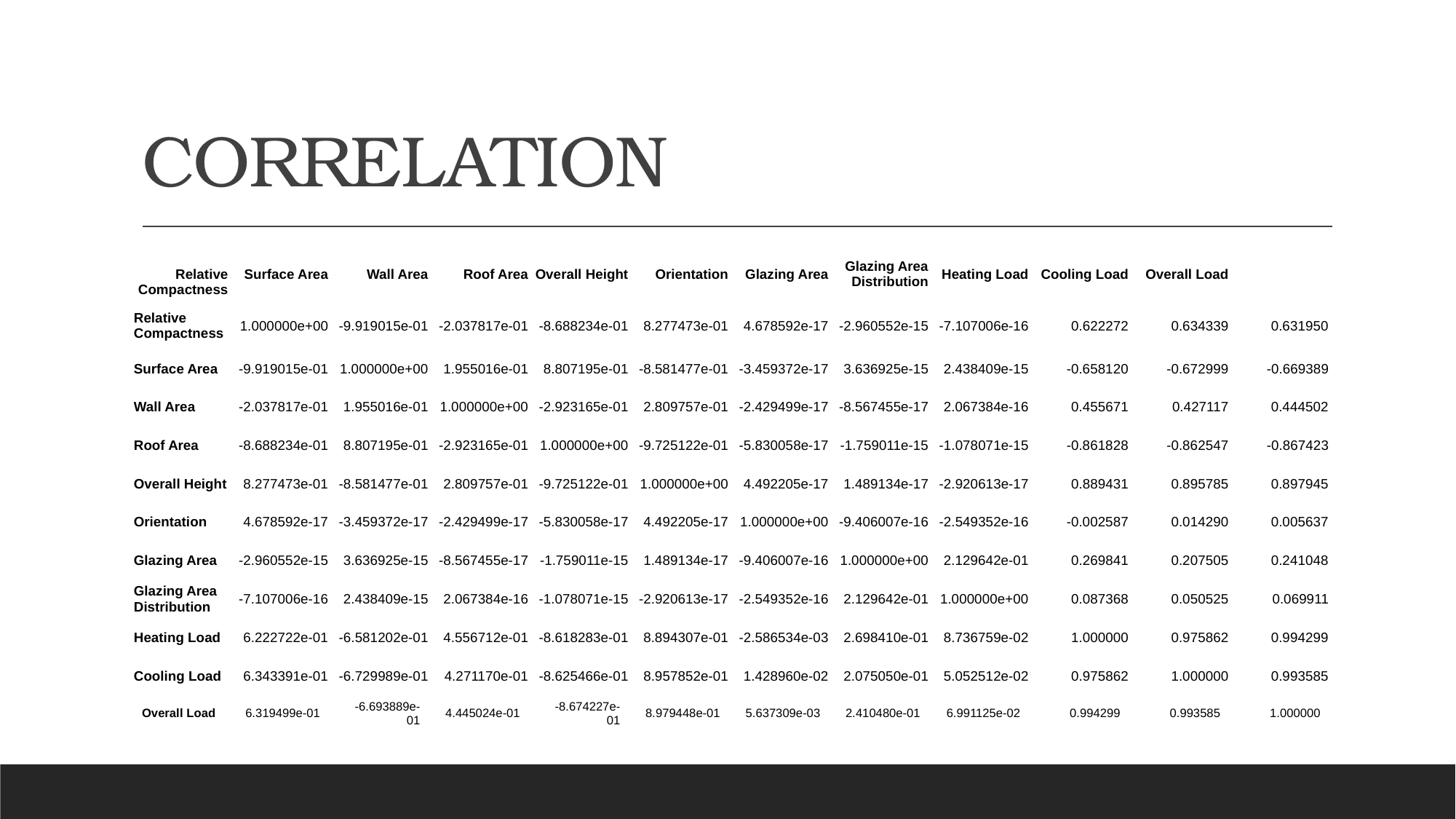

# CORRELATION
| Relative Compactness | Surface Area | Wall Area | Roof Area | Overall Height | Orientation | Glazing Area | Glazing Area Distribution | Heating Load | Cooling Load | Overall Load |  |
| --- | --- | --- | --- | --- | --- | --- | --- | --- | --- | --- | --- |
| Relative Compactness | 1.000000e+00 | -9.919015e-01 | -2.037817e-01 | -8.688234e-01 | 8.277473e-01 | 4.678592e-17 | -2.960552e-15 | -7.107006e-16 | 0.622272 | 0.634339 | 0.631950 |
| Surface Area | -9.919015e-01 | 1.000000e+00 | 1.955016e-01 | 8.807195e-01 | -8.581477e-01 | -3.459372e-17 | 3.636925e-15 | 2.438409e-15 | -0.658120 | -0.672999 | -0.669389 |
| Wall Area | -2.037817e-01 | 1.955016e-01 | 1.000000e+00 | -2.923165e-01 | 2.809757e-01 | -2.429499e-17 | -8.567455e-17 | 2.067384e-16 | 0.455671 | 0.427117 | 0.444502 |
| Roof Area | -8.688234e-01 | 8.807195e-01 | -2.923165e-01 | 1.000000e+00 | -9.725122e-01 | -5.830058e-17 | -1.759011e-15 | -1.078071e-15 | -0.861828 | -0.862547 | -0.867423 |
| Overall Height | 8.277473e-01 | -8.581477e-01 | 2.809757e-01 | -9.725122e-01 | 1.000000e+00 | 4.492205e-17 | 1.489134e-17 | -2.920613e-17 | 0.889431 | 0.895785 | 0.897945 |
| Orientation | 4.678592e-17 | -3.459372e-17 | -2.429499e-17 | -5.830058e-17 | 4.492205e-17 | 1.000000e+00 | -9.406007e-16 | -2.549352e-16 | -0.002587 | 0.014290 | 0.005637 |
| Glazing Area | -2.960552e-15 | 3.636925e-15 | -8.567455e-17 | -1.759011e-15 | 1.489134e-17 | -9.406007e-16 | 1.000000e+00 | 2.129642e-01 | 0.269841 | 0.207505 | 0.241048 |
| Glazing Area Distribution | -7.107006e-16 | 2.438409e-15 | 2.067384e-16 | -1.078071e-15 | -2.920613e-17 | -2.549352e-16 | 2.129642e-01 | 1.000000e+00 | 0.087368 | 0.050525 | 0.069911 |
| Heating Load | 6.222722e-01 | -6.581202e-01 | 4.556712e-01 | -8.618283e-01 | 8.894307e-01 | -2.586534e-03 | 2.698410e-01 | 8.736759e-02 | 1.000000 | 0.975862 | 0.994299 |
| Cooling Load | 6.343391e-01 | -6.729989e-01 | 4.271170e-01 | -8.625466e-01 | 8.957852e-01 | 1.428960e-02 | 2.075050e-01 | 5.052512e-02 | 0.975862 | 1.000000 | 0.993585 |
| Overall Load | 6.319499e-01 | -6.693889e-01 | 4.445024e-01 | -8.674227e-01 | 8.979448e-01 | 5.637309e-03 | 2.410480e-01 | 6.991125e-02 | 0.994299 | 0.993585 | 1.000000 |
| --- | --- | --- | --- | --- | --- | --- | --- | --- | --- | --- | --- |